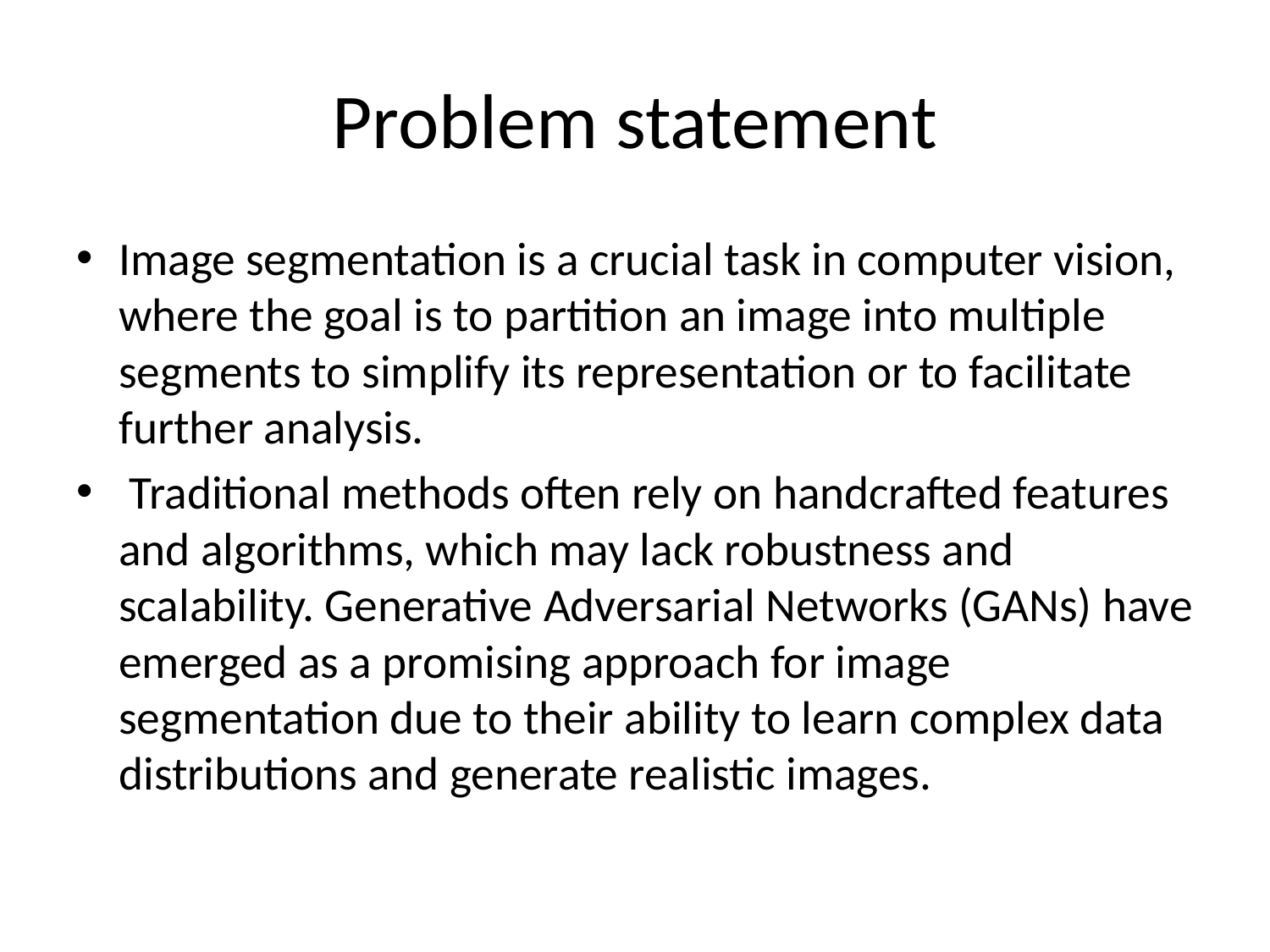

# Problem statement
Image segmentation is a crucial task in computer vision, where the goal is to partition an image into multiple segments to simplify its representation or to facilitate further analysis.
 Traditional methods often rely on handcrafted features and algorithms, which may lack robustness and scalability. Generative Adversarial Networks (GANs) have emerged as a promising approach for image segmentation due to their ability to learn complex data distributions and generate realistic images.